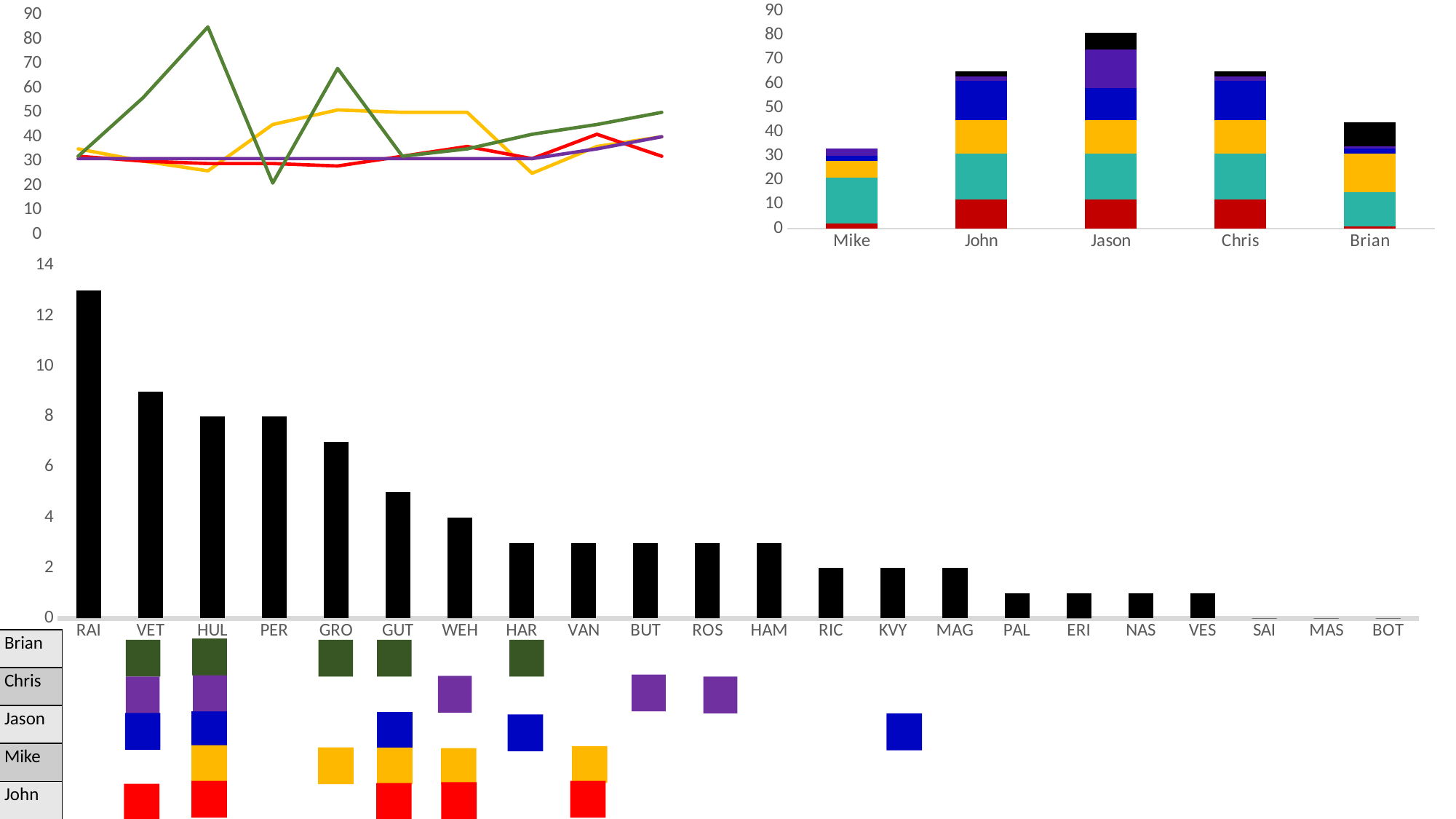

### Chart

| Category | Mike | John | Chris | Brian | Jason |
|---|---|---|---|---|---|
| 1 | 35.0 | 32.0 | 31.0 | 32.0 | None |
| 2 | 30.0 | 30.0 | 31.0 | 56.0 | None |
| 3 | 26.0 | 29.0 | 31.0 | 85.0 | None |
| 4 | 45.0 | 29.0 | 31.0 | 21.0 | None |
| 5 | 51.0 | 28.0 | 31.0 | 68.0 | None |
| 6 | 50.0 | 32.0 | 31.0 | 32.0 | None |
| 7 | 50.0 | 36.0 | 31.0 | 35.0 | None |
| 8 | 25.0 | 31.0 | 31.0 | 41.0 | None |
| 9 | 36.0 | 41.0 | 35.0 | 45.0 | None |
| 10 | 40.0 | 32.0 | 40.0 | 50.0 | None |

### Chart

| Category | Series 1 | Series 2 | Series 3 | Series 4 | Series 5 | Series 6 |
|---|---|---|---|---|---|---|
| Mike | 2.0 | 19.0 | 7.0 | 2.0 | 3.0 | 0.0 |
| John | 12.0 | 19.0 | 14.0 | 16.0 | 2.0 | 2.0 |
| Jason | 12.0 | 19.0 | 14.0 | 13.0 | 16.0 | 7.0 |
| Chris | 12.0 | 19.0 | 14.0 | 16.0 | 2.0 | 2.0 |
| Brian | 1.0 | 14.0 | 16.0 | 2.0 | 1.0 | 10.0 |

### Chart

| Category | Qual | Comp | Movement | Team | Fst Lap |
|---|---|---|---|---|---|
| RAI | 0.0 | 6.0 | 6.0 | 1.0 | 0.0 |
| VET | 1.0 | 4.0 | 4.0 | 0.0 | 0.0 |
| HUL | 1.0 | 3.0 | 3.0 | 1.0 | 0.0 |
| PER | 1.0 | 3.0 | 3.0 | 1.0 | 0.0 |
| GRO | 2.0 | 1.0 | 1.0 | 1.0 | 2.0 |
| GUT | 2.0 | 1.0 | 1.0 | 1.0 | 0.0 |
| WEH | 0.0 | 2.0 | 2.0 | 0.0 | 0.0 |
| HAR | 2.0 | 0.0 | 0.0 | 1.0 | 0.0 |
| VAN | 3.0 | 0.0 | 0.0 | 0.0 | 0.0 |
| BUT | 2.0 | 0.0 | 0.0 | 1.0 | 0.0 |
| ROS | 0.0 | 1.0 | 1.0 | 1.0 | 0.0 |
| HAM | 2.0 | 0.0 | 0.0 | 1.0 | 0.0 |
| RIC | 2.0 | 0.0 | 0.0 | 0.0 | 0.0 |
| KVY | 1.0 | 0.0 | 0.0 | 1.0 | 0.0 |
| MAG | 2.0 | 0.0 | 0.0 | 0.0 | 0.0 |
| PAL | 1.0 | 0.0 | 0.0 | 0.0 | 0.0 |
| ERI | 0.0 | 0.0 | 0.0 | 1.0 | 0.0 |
| NAS | 1.0 | 0.0 | 0.0 | 0.0 | 0.0 |
| VES | 1.0 | 0.0 | 0.0 | 0.0 | 0.0 |
| SAI | 0.0 | 0.0 | 0.0 | 0.0 | 0.0 |
| MAS | 0.0 | 0.0 | 0.0 | 0.0 | 0.0 |
| BOT | 0.0 | 0.0 | 0.0 | 0.0 | 0.0 |
| Brian |
| --- |
| Chris |
| Jason |
| Mike |
| John |